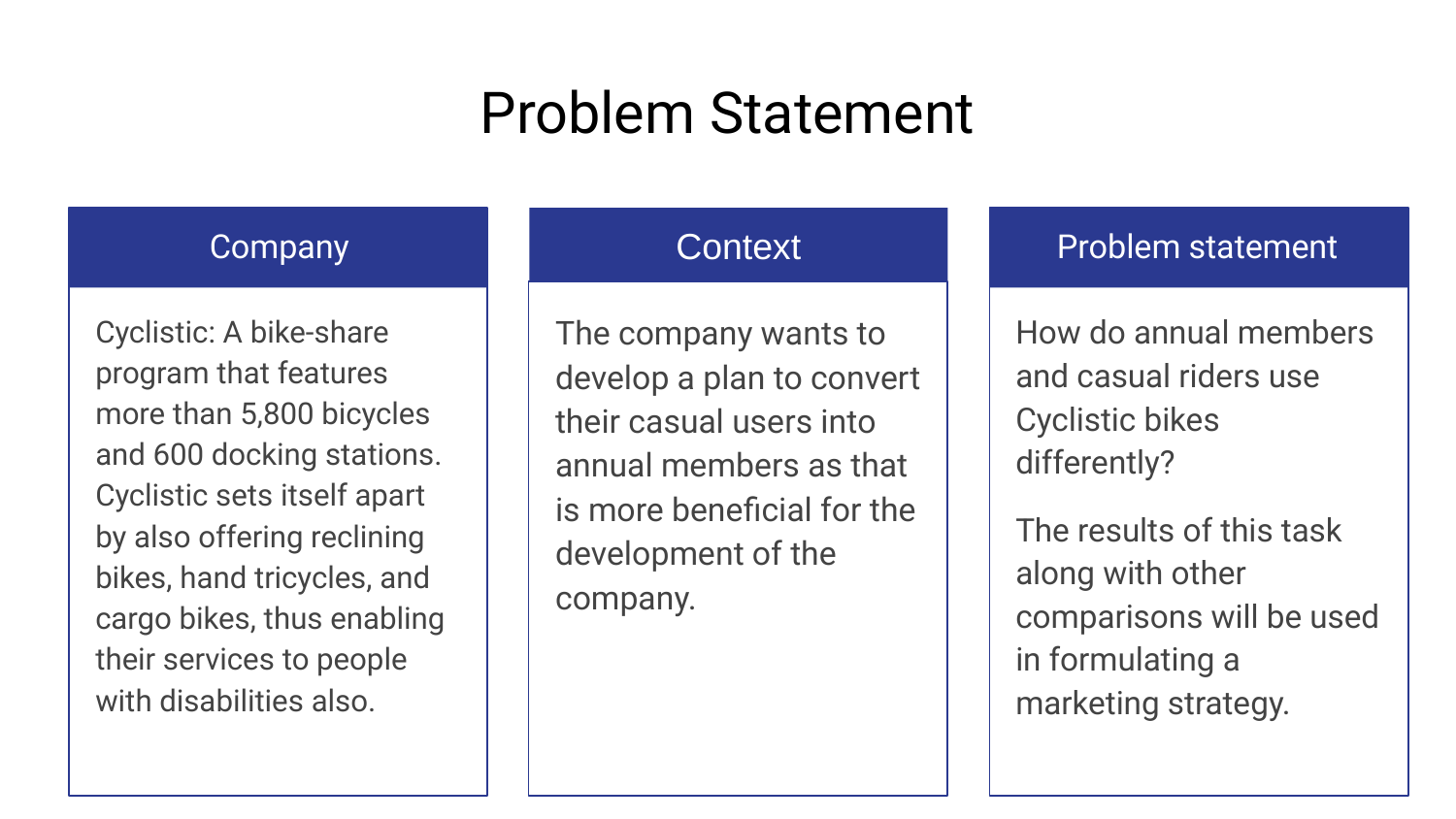

# Problem Statement
Company
Context

Context
Problem statement

Cyclistic: A bike-share program that features more than 5,800 bicycles and 600 docking stations. Cyclistic sets itself apart by also offering reclining bikes, hand tricycles, and cargo bikes, thus enabling their services to people with disabilities also.
The company wants to develop a plan to convert their casual users into annual members as that is more beneficial for the development of the company.

How do annual members and casual riders use Cyclistic bikes differently?
The results of this task along with other comparisons will be used in formulating a marketing strategy.